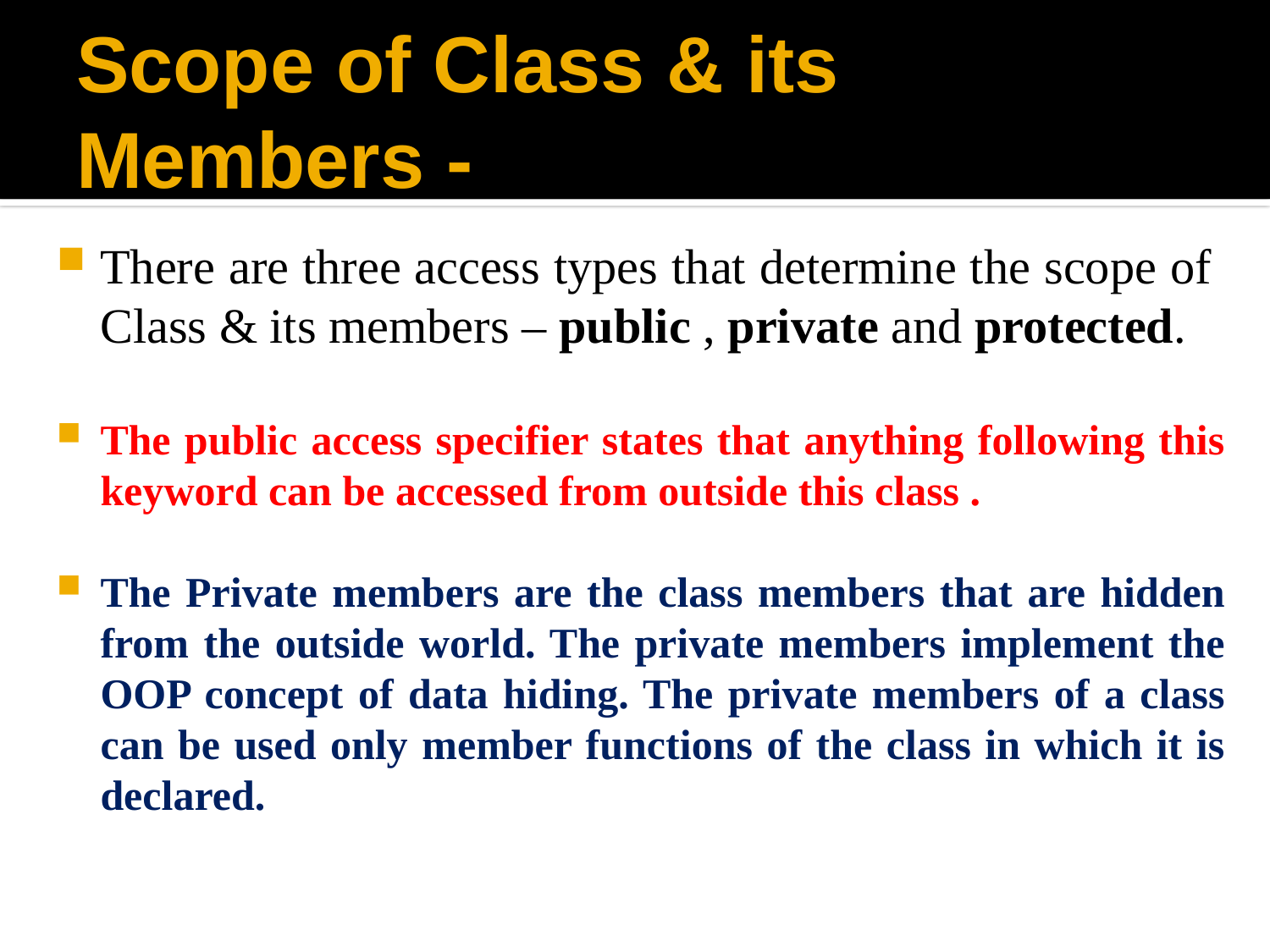

# Scope of Class & its Members -
There are three access types that determine the scope of  Class & its members – public , private and protected.

The public access specifier states that anything following this keyword can be accessed from outside this class .

The Private members are the class members that are hidden from the outside world. The private members implement the OOP concept of data hiding. The private members of a class can be used only member functions of the class in which it is declared.